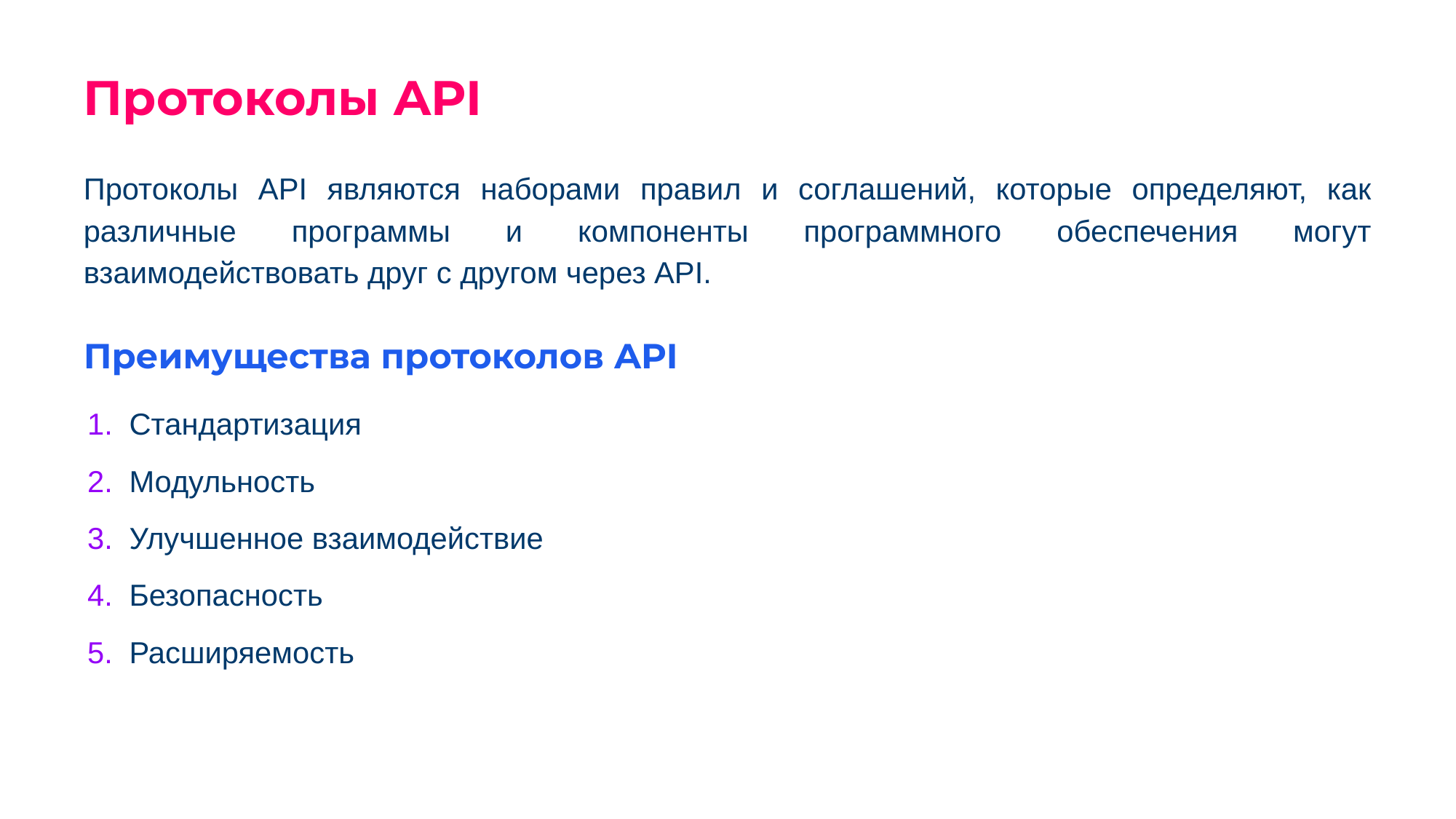

Протоколы API
Протоколы API являются наборами правил и соглашений, которые определяют, как различные программы и компоненты программного обеспечения могут взаимодействовать друг с другом через API.
Преимущества протоколов API
Стандартизация
Модульность
Улучшенное взаимодействие
Безопасность
Расширяемость